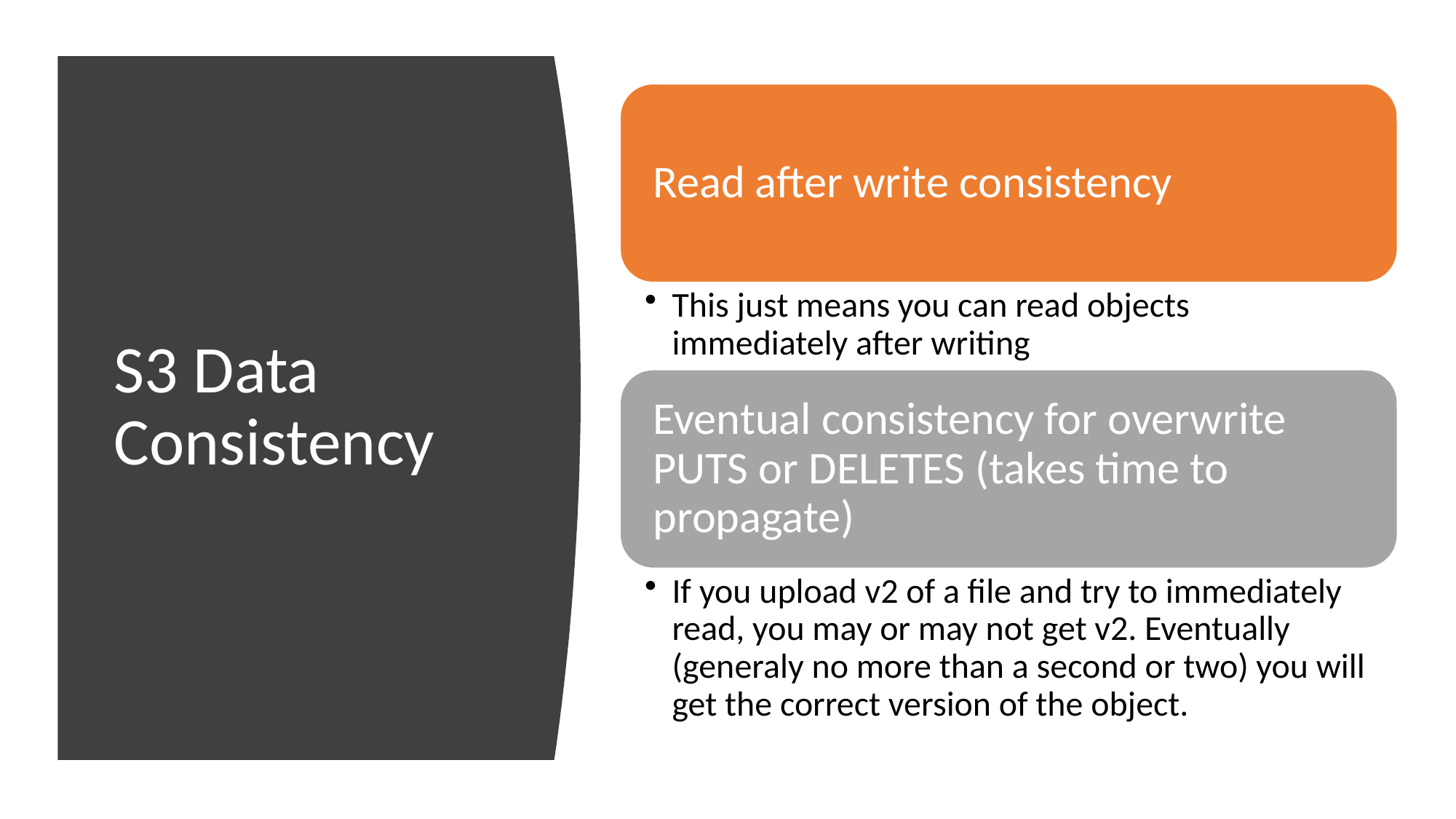

Read after write consistency
This just means you can read objects immediately after writing
Eventual consistency for overwrite PUTS or DELETES (takes time to propagate)
If you upload v2 of a file and try to immediately read, you may or may not get v2. Eventually (generaly no more than a second or two) you will get the correct version of the object.

# S3 Data Consistency